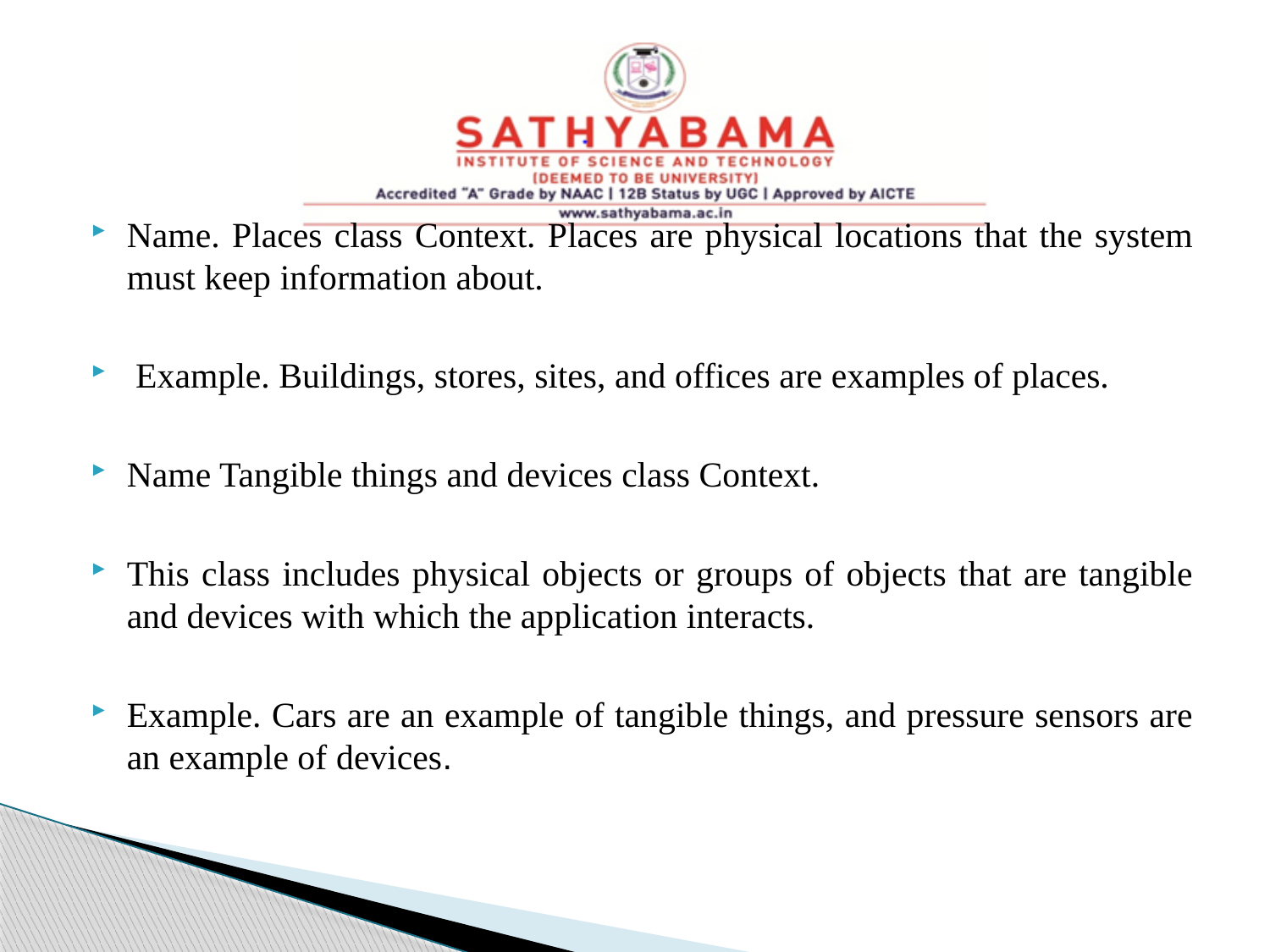

Name. Places class Context. Places are physical locations that the system must keep information about.

 Example. Buildings, stores, sites, and offices are examples of places.

Name Tangible things and devices class Context.

This class includes physical objects or groups of objects that are tangible and devices with which the application interacts.

Example. Cars are an example of tangible things, and pressure sensors are an example of devices.